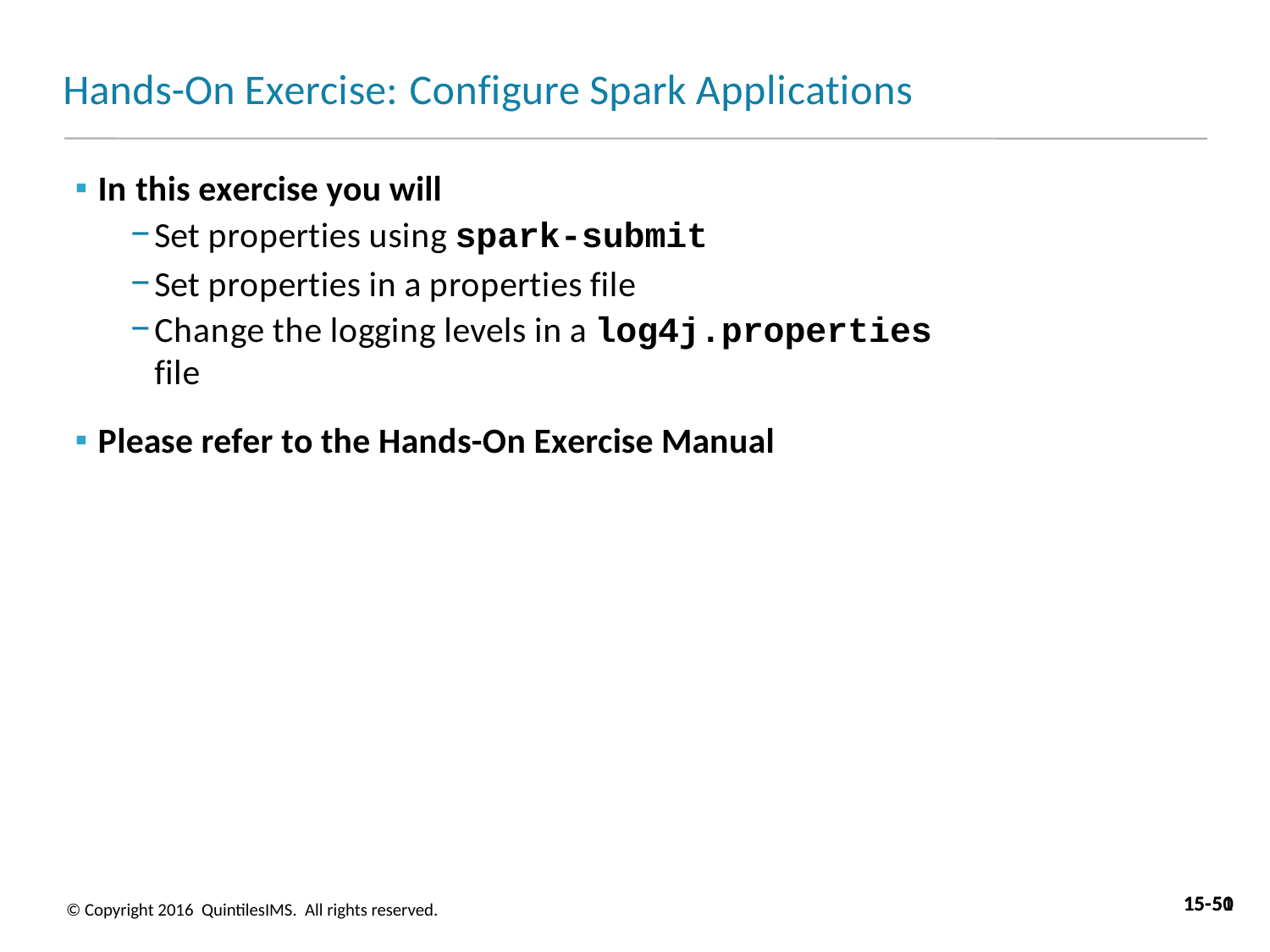

# Hands-On Exercise: Configure Spark Applications
In this exercise you will
Set properties using spark-submit
Set properties in a properties file
Change the logging levels in a log4j.properties file
Please refer to the Hands-On Exercise Manual
15-51
15-50
© Copyright 2016  QuintilesIMS.  All rights reserved.